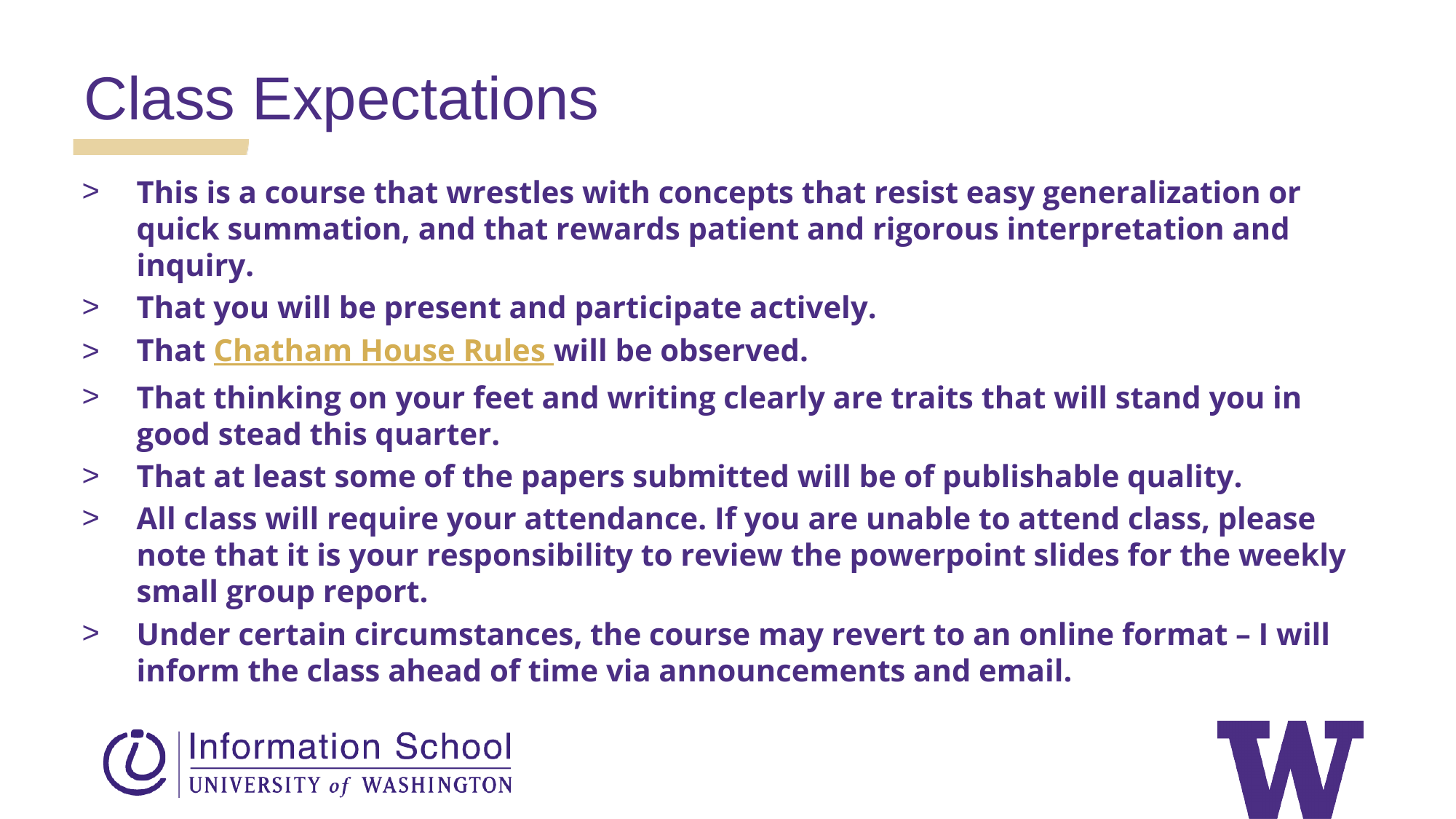

Class Expectations
This is a course that wrestles with concepts that resist easy generalization or quick summation, and that rewards patient and rigorous interpretation and inquiry.
That you will be present and participate actively.
That Chatham House Rules will be observed.
That thinking on your feet and writing clearly are traits that will stand you in good stead this quarter.
That at least some of the papers submitted will be of publishable quality.
All class will require your attendance. If you are unable to attend class, please note that it is your responsibility to review the powerpoint slides for the weekly small group report.
Under certain circumstances, the course may revert to an online format – I will inform the class ahead of time via announcements and email.